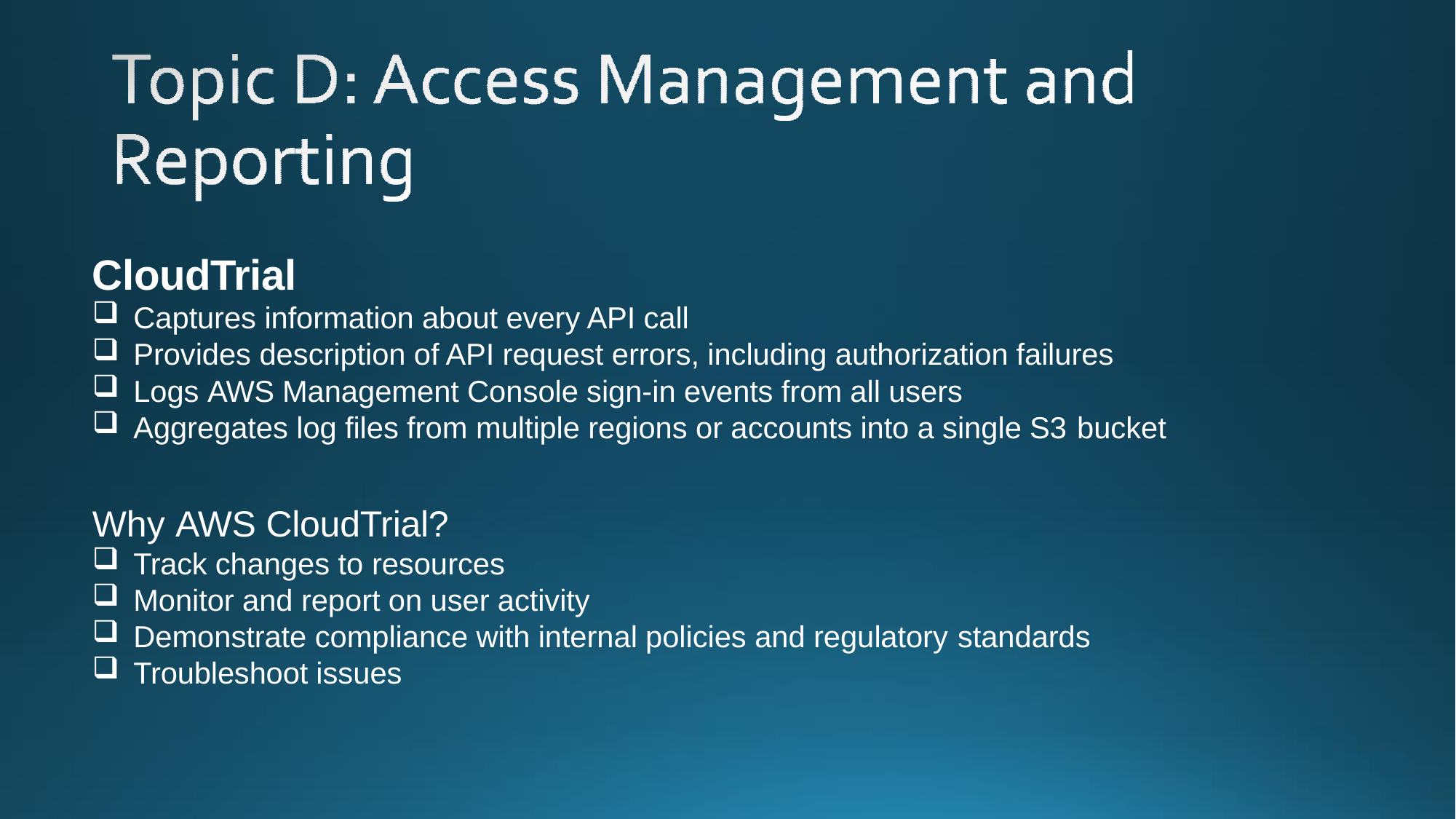

# CloudTrial
Captures information about every API call
Provides description of API request errors, including authorization failures
Logs AWS Management Console sign-in events from all users
Aggregates log files from multiple regions or accounts into a single S3 bucket

Why AWS CloudTrial?
Track changes to resources
Monitor and report on user activity
Demonstrate compliance with internal policies and regulatory standards
Troubleshoot issues